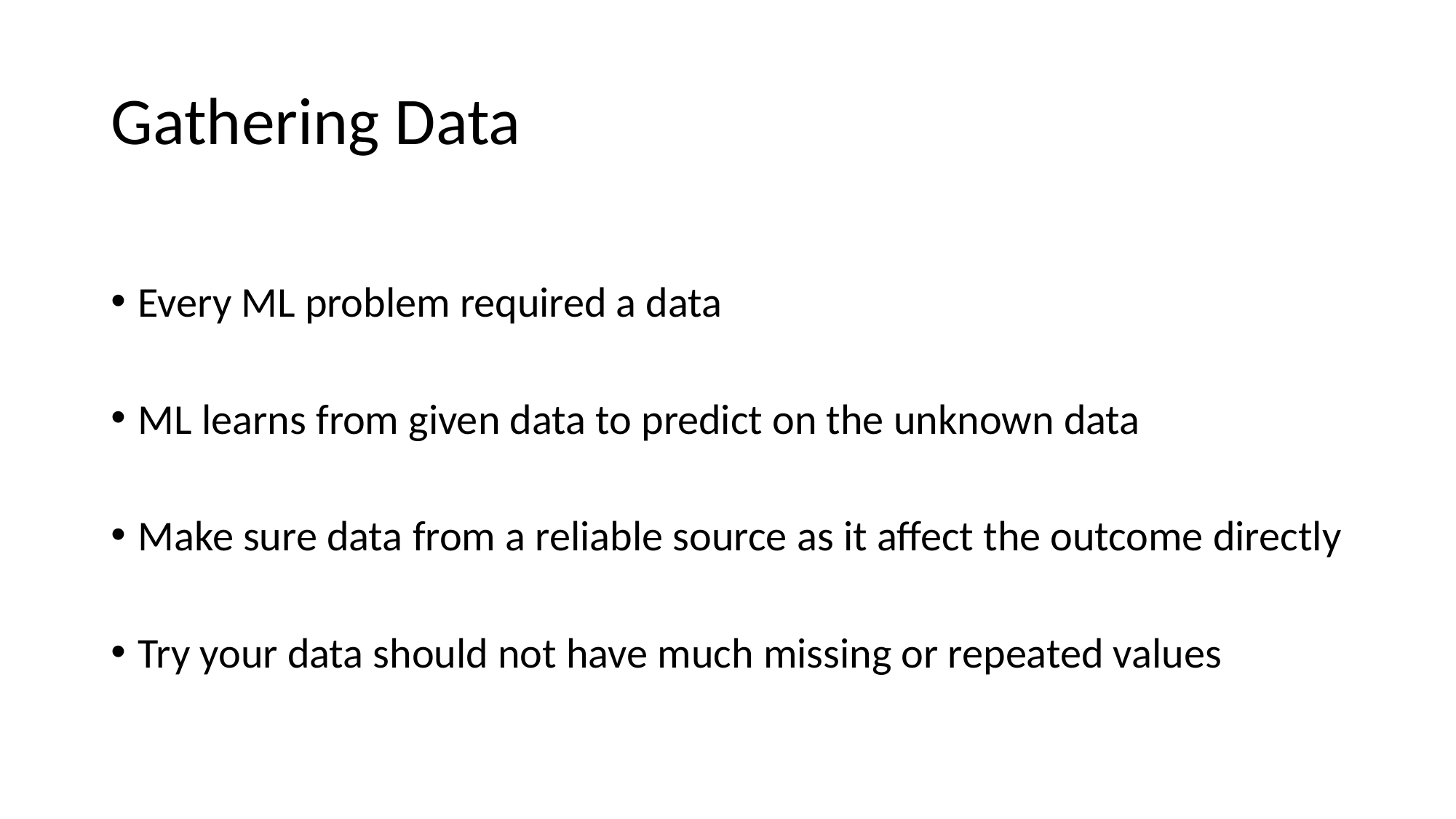

# Gathering Data
Every ML problem required a data
ML learns from given data to predict on the unknown data
Make sure data from a reliable source as it affect the outcome directly
Try your data should not have much missing or repeated values